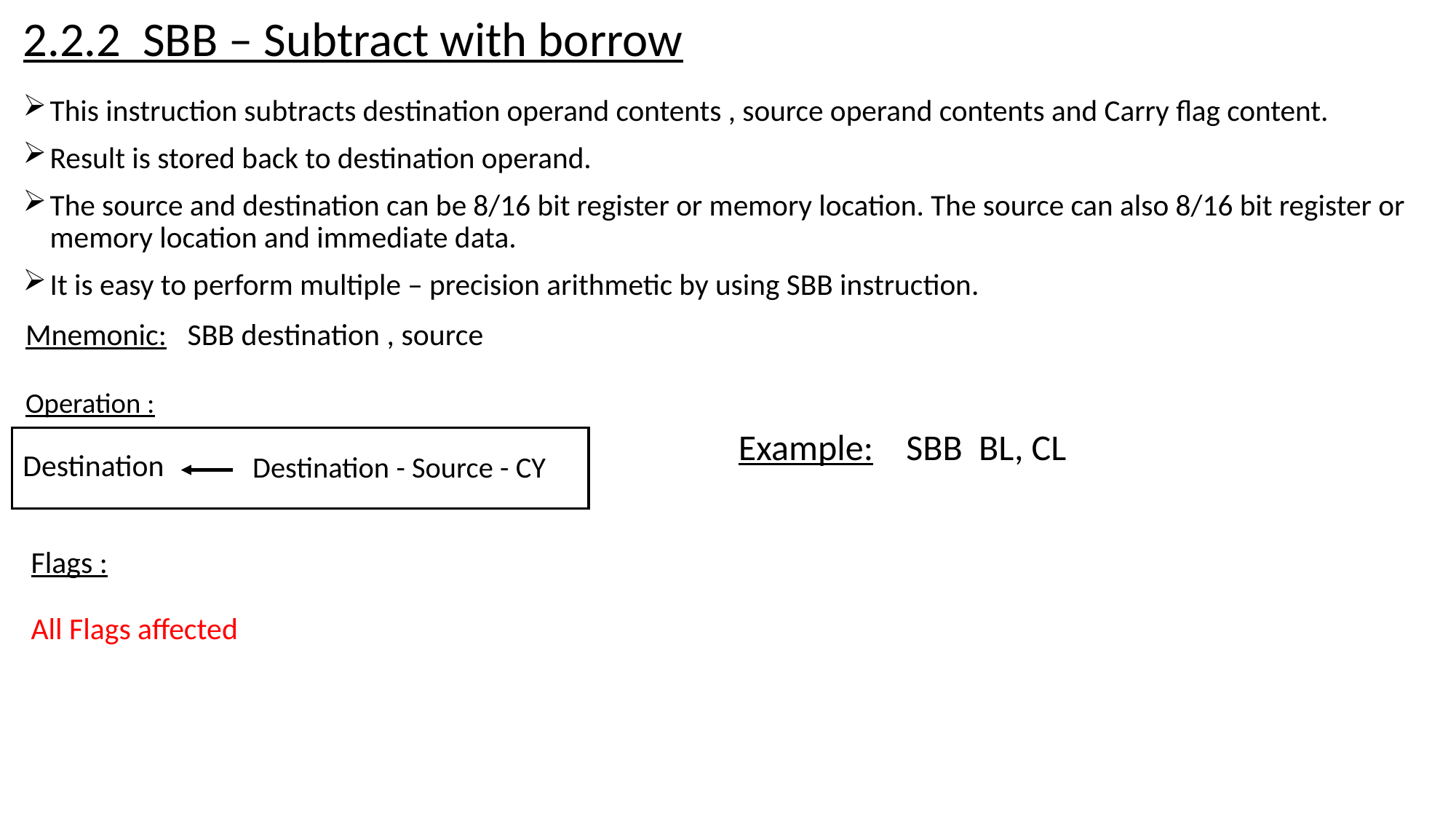

# 2.2.2  SBB – Subtract with borrow
This instruction subtracts destination operand contents , source operand contents and Carry flag content.
Result is stored back to destination operand.
The source and destination can be 8/16 bit register or memory location. The source can also 8/16 bit register or memory location and immediate data.
It is easy to perform multiple – precision arithmetic by using SBB instruction.

Mnemonic:   SBB destination , source

Operation :

Destination

Destination - Source - CY

Example:    SBB  BL, CL

Flags :

All Flags affected